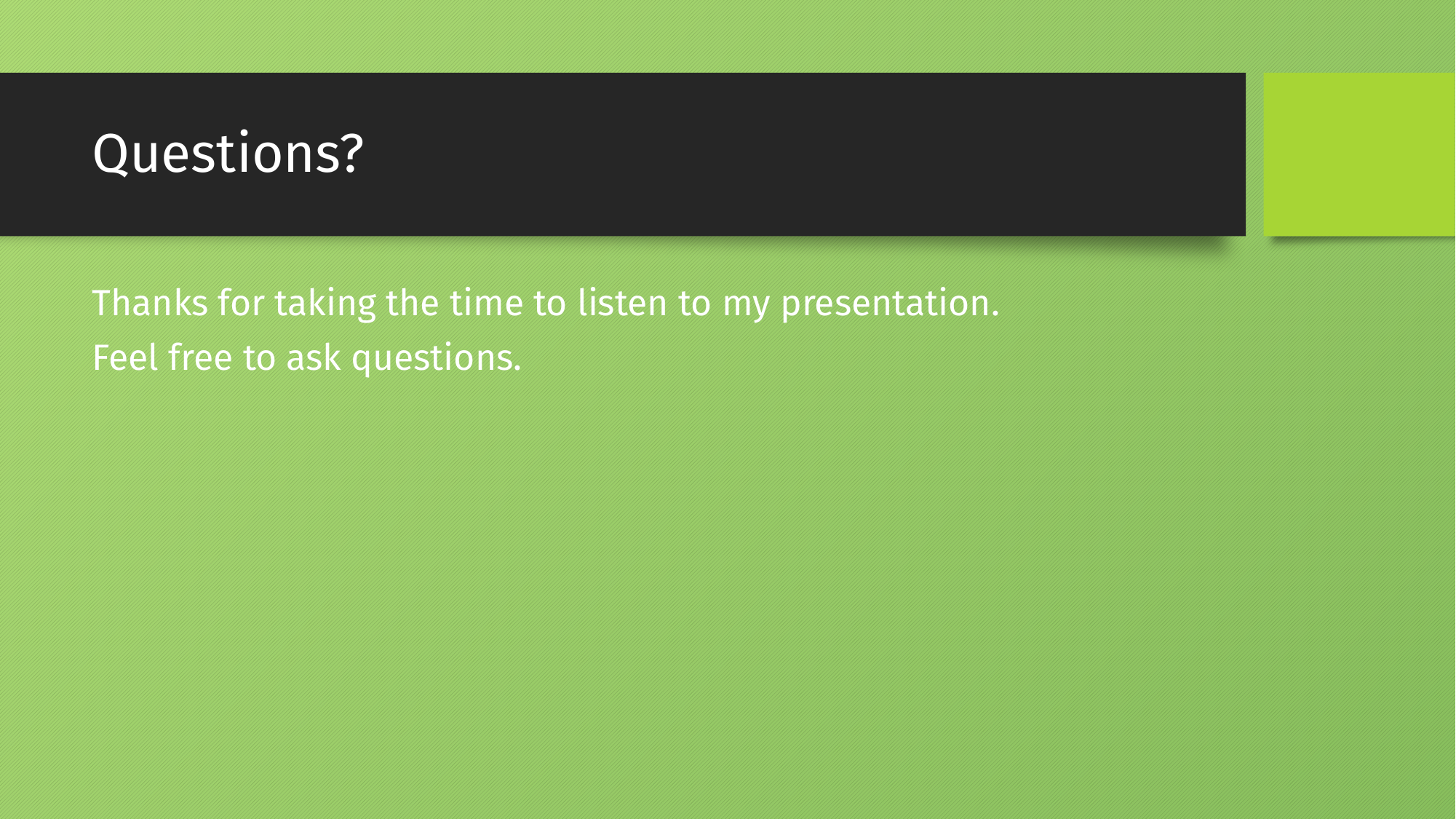

# Questions?
Thanks for taking the time to listen to my presentation.
Feel free to ask questions.